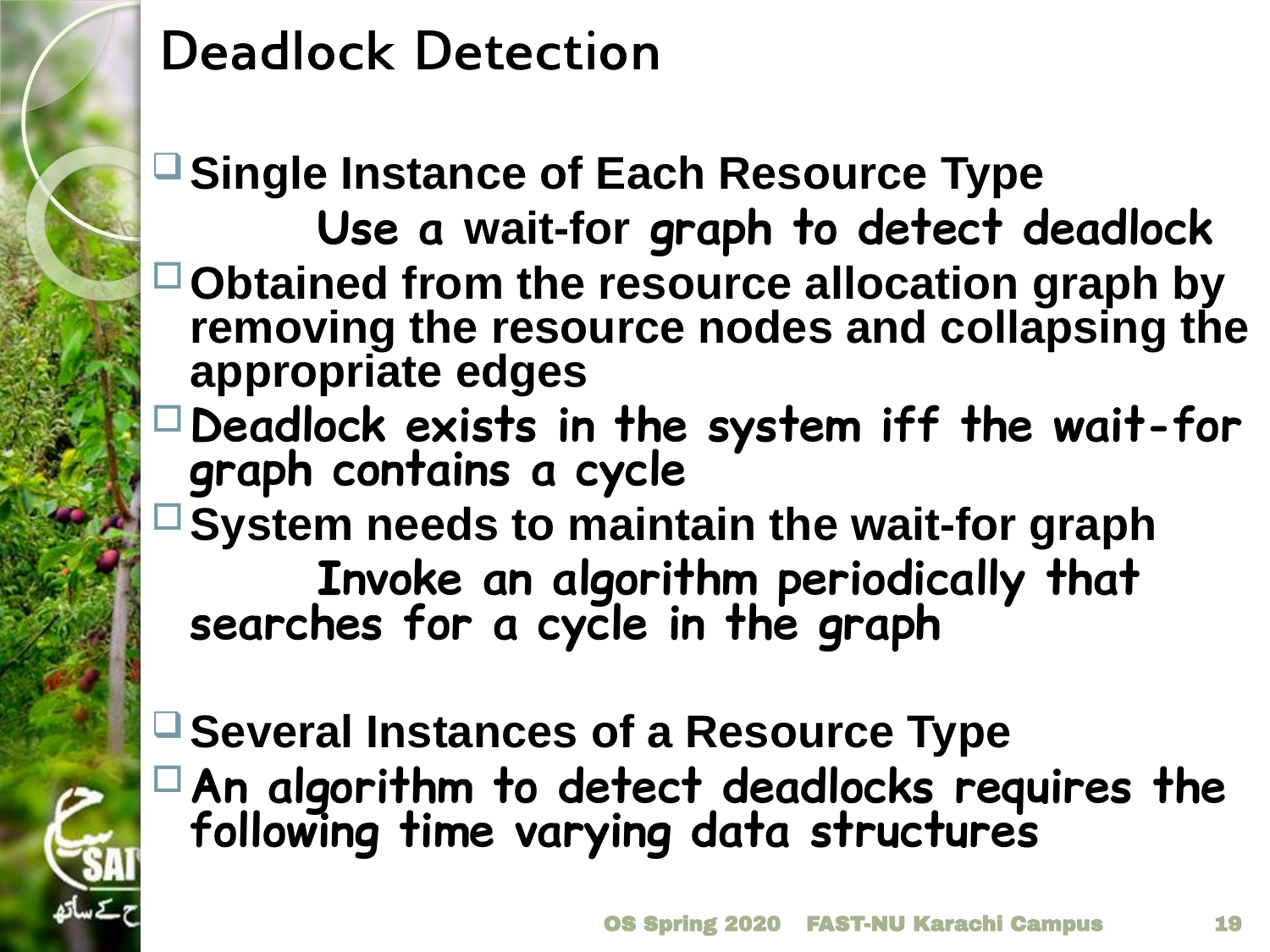

# Deadlock Detection
Single Instance of Each Resource Type
		Use a wait-for graph to detect deadlock
Obtained from the resource allocation graph by removing the resource nodes and collapsing the appropriate edges
Deadlock exists in the system iff the wait-for graph contains a cycle
System needs to maintain the wait-for graph
		Invoke an algorithm periodically that 	searches for a cycle in the graph

Several Instances of a Resource Type
An algorithm to detect deadlocks requires the following time varying data structures
OS Spring 2020
FAST-NU Karachi Campus
19